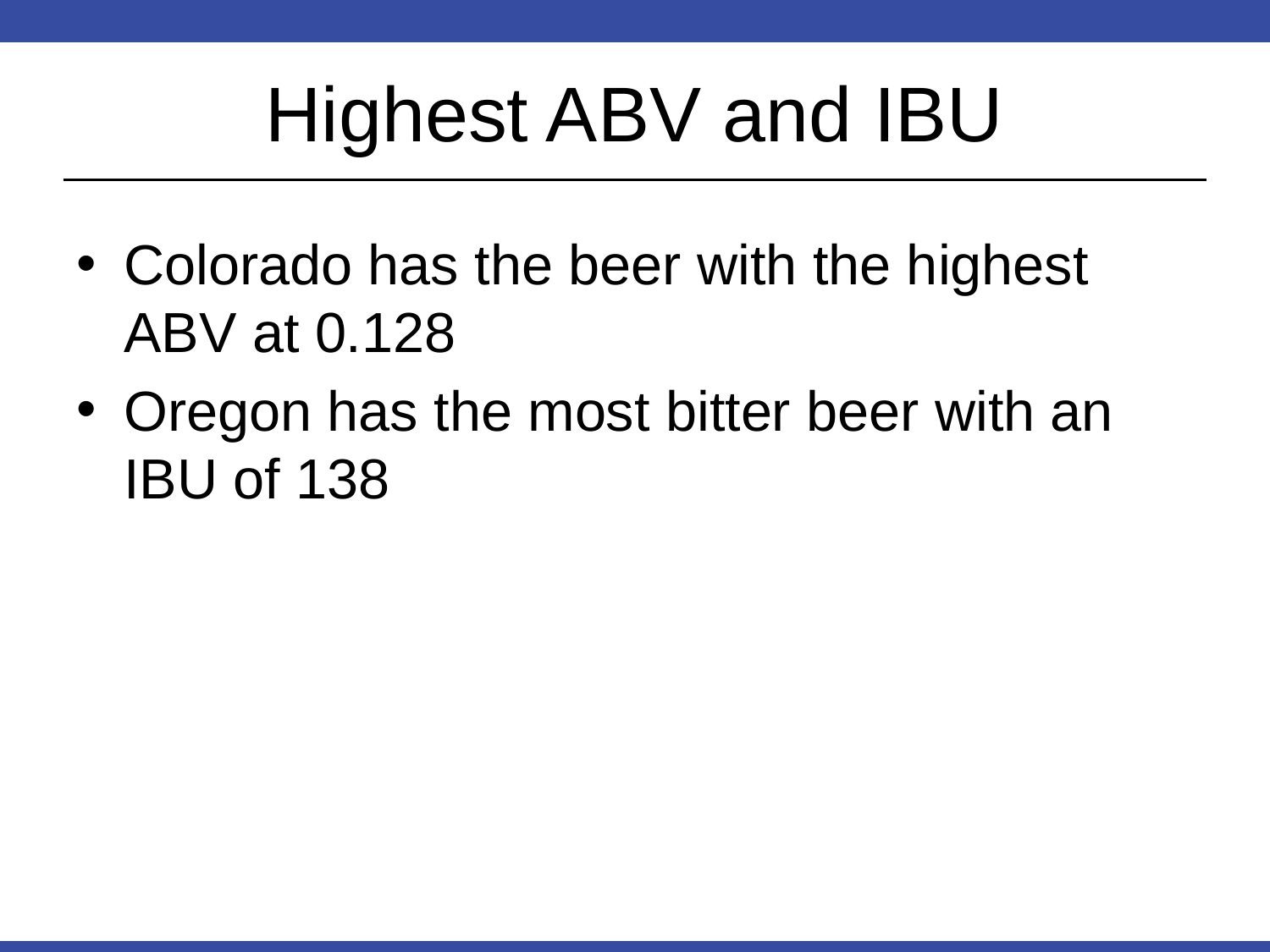

# Highest ABV and IBU
Colorado has the beer with the highest ABV at 0.128
Oregon has the most bitter beer with an IBU of 138